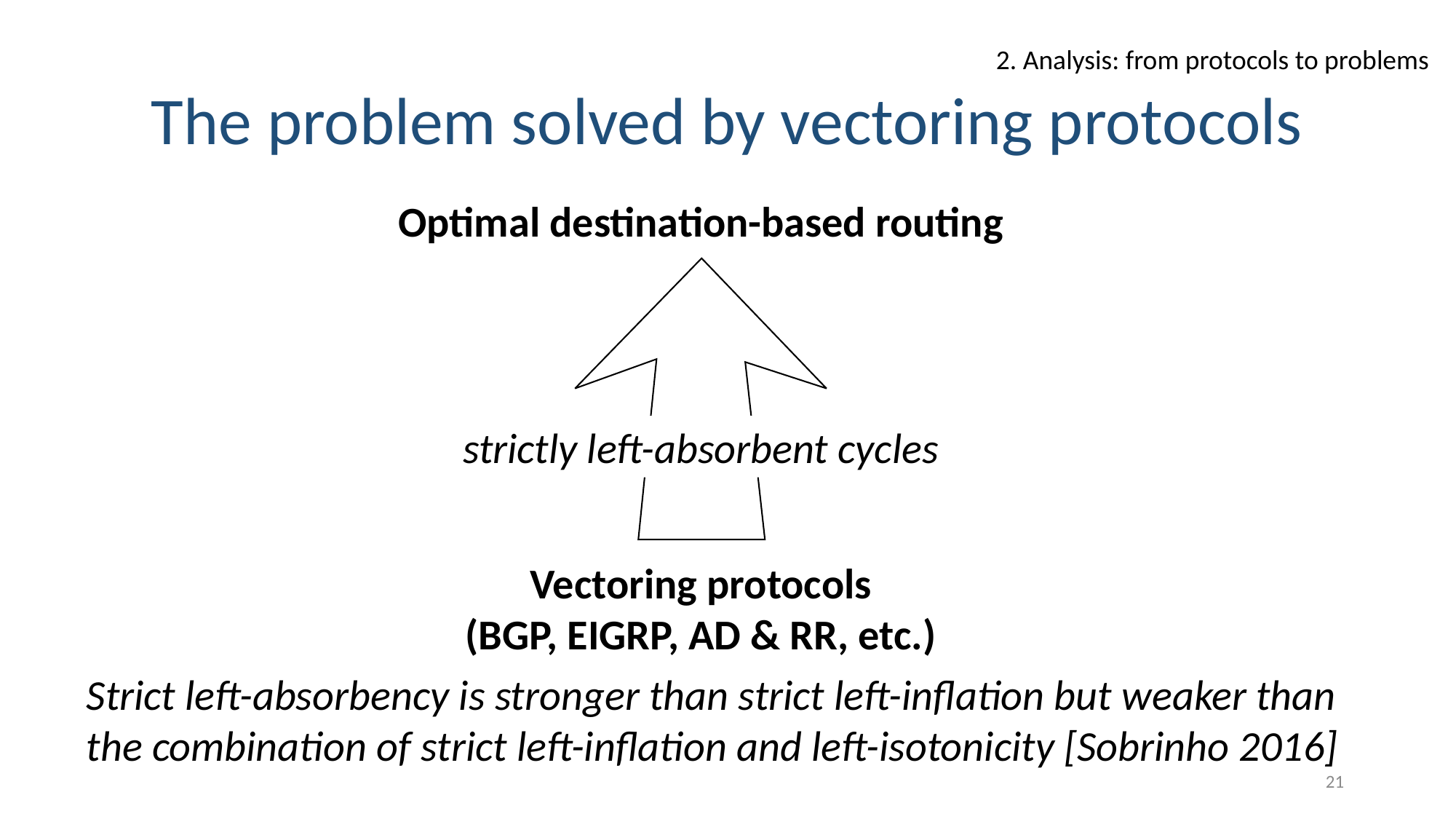

2. Analysis: from protocols to problems
# The problem solved by vectoring protocols
Optimal destination-based routing

strictly left-absorbent cycles
Vectoring protocols
(BGP, EIGRP, AD & RR, etc.)

Strict left-absorbency is stronger than strict left-inflation but weaker than the combination of strict left-inflation and left-isotonicity [Sobrinho 2016]
21